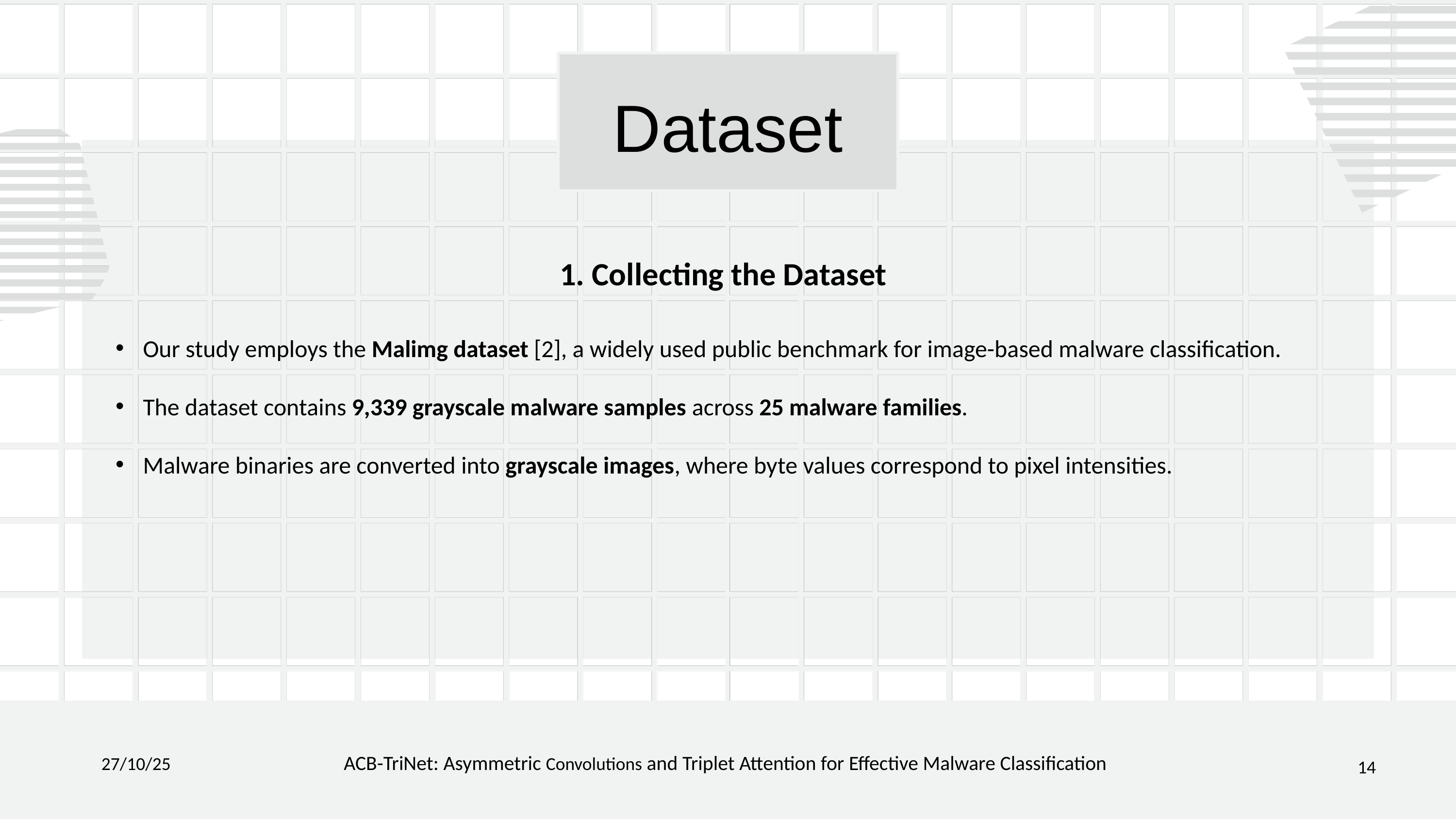

Dataset

1. Collecting the Dataset
Our study employs the Malimg dataset [2], a widely used public benchmark for image-based malware classification.

The dataset contains 9,339 grayscale malware samples across 25 malware families.

Malware binaries are converted into grayscale images, where byte values correspond to pixel intensities.

27/10/25
14
ACB-TriNet: Asymmetric Convolutions and Triplet Attention for Effective Malware Classification